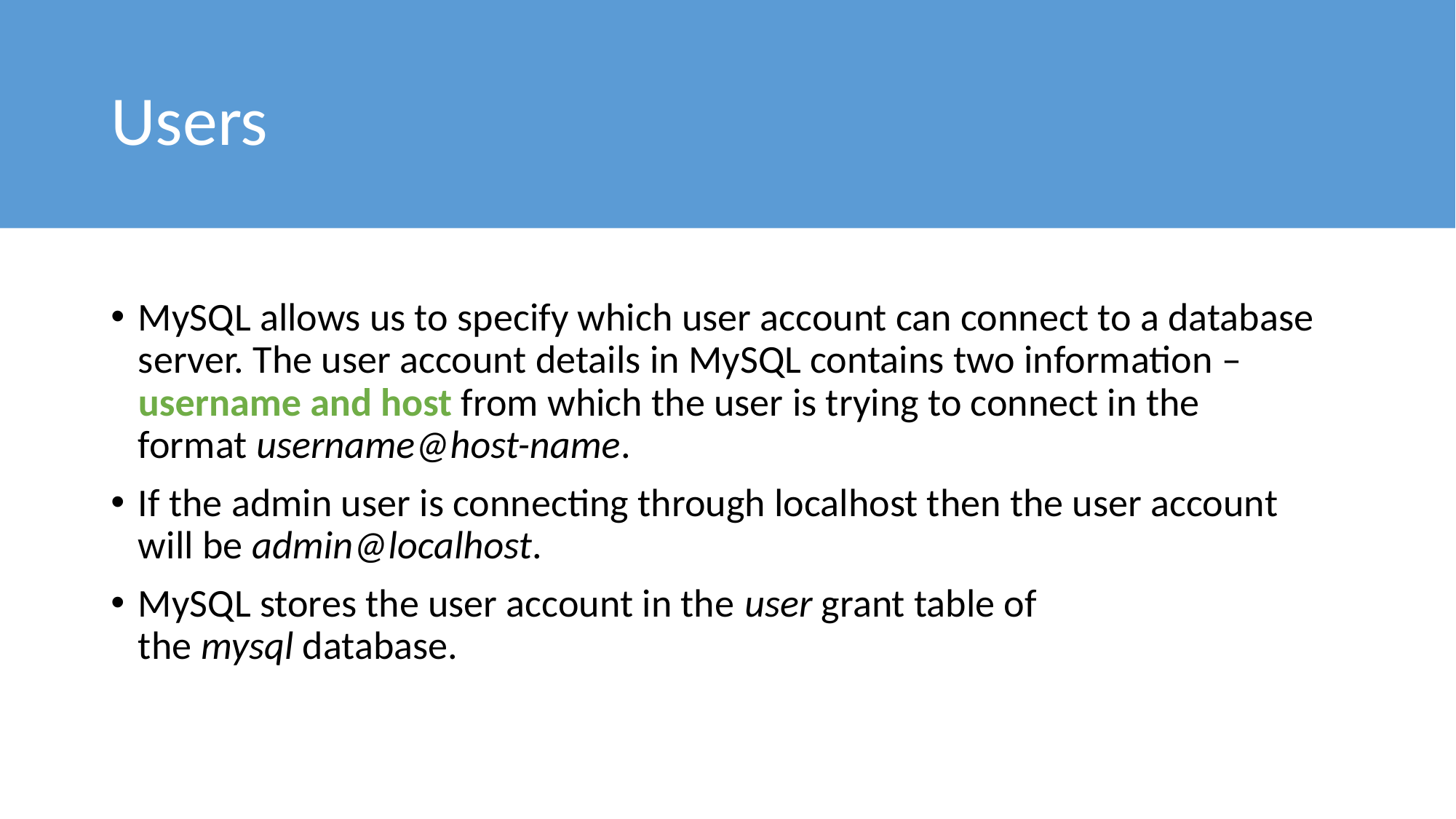

# Users
MySQL allows us to specify which user account can connect to a database server. The user account details in MySQL contains two information – username and host from which the user is trying to connect in the format username@host-name.
If the admin user is connecting through localhost then the user account will be admin@localhost.
MySQL stores the user account in the user grant table of the mysql database.